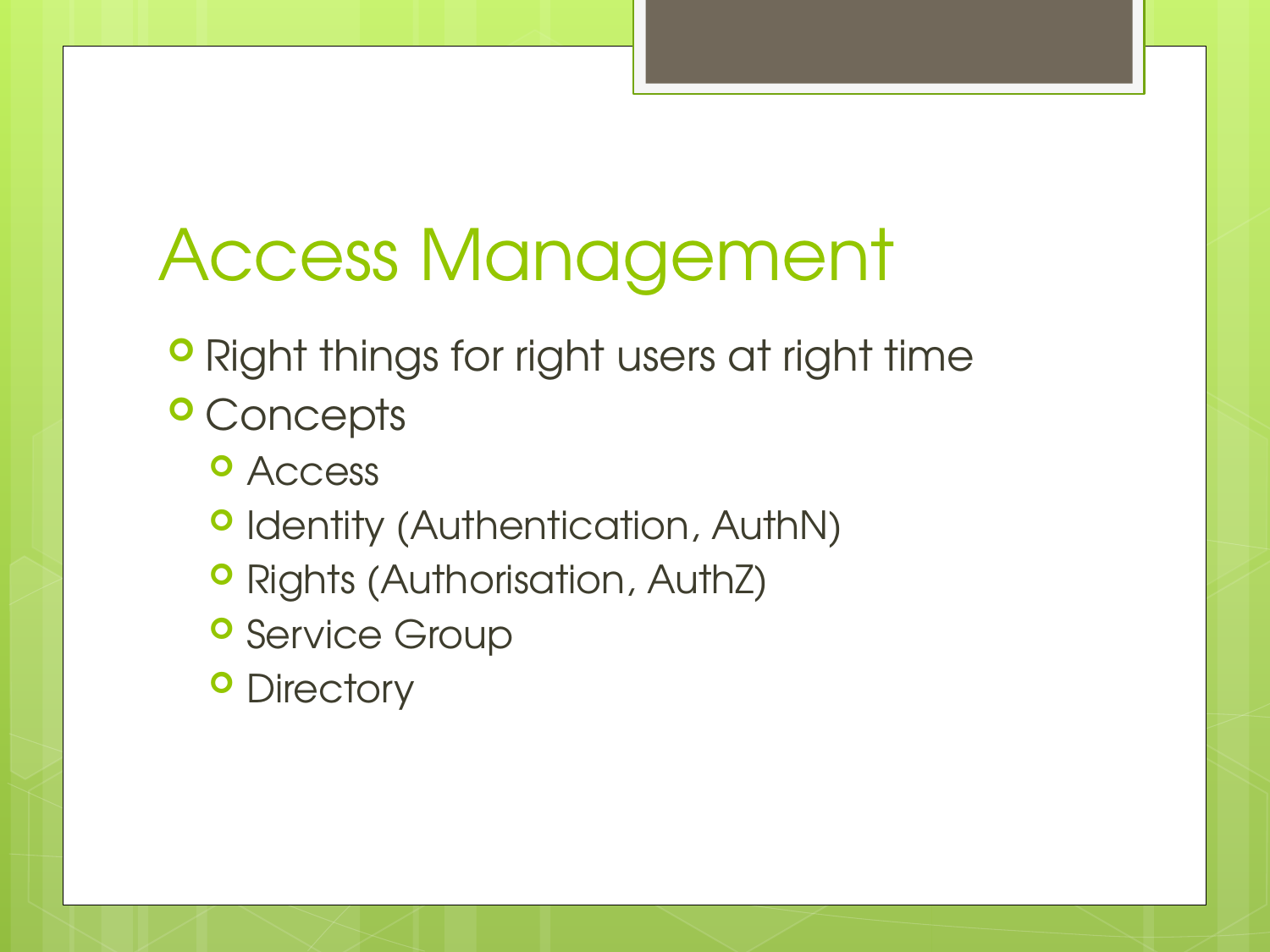

# Access Management
Right things for right users at right time
Concepts
Access
Identity (Authentication, AuthN)
Rights (Authorisation, AuthZ)
Service Group
Directory